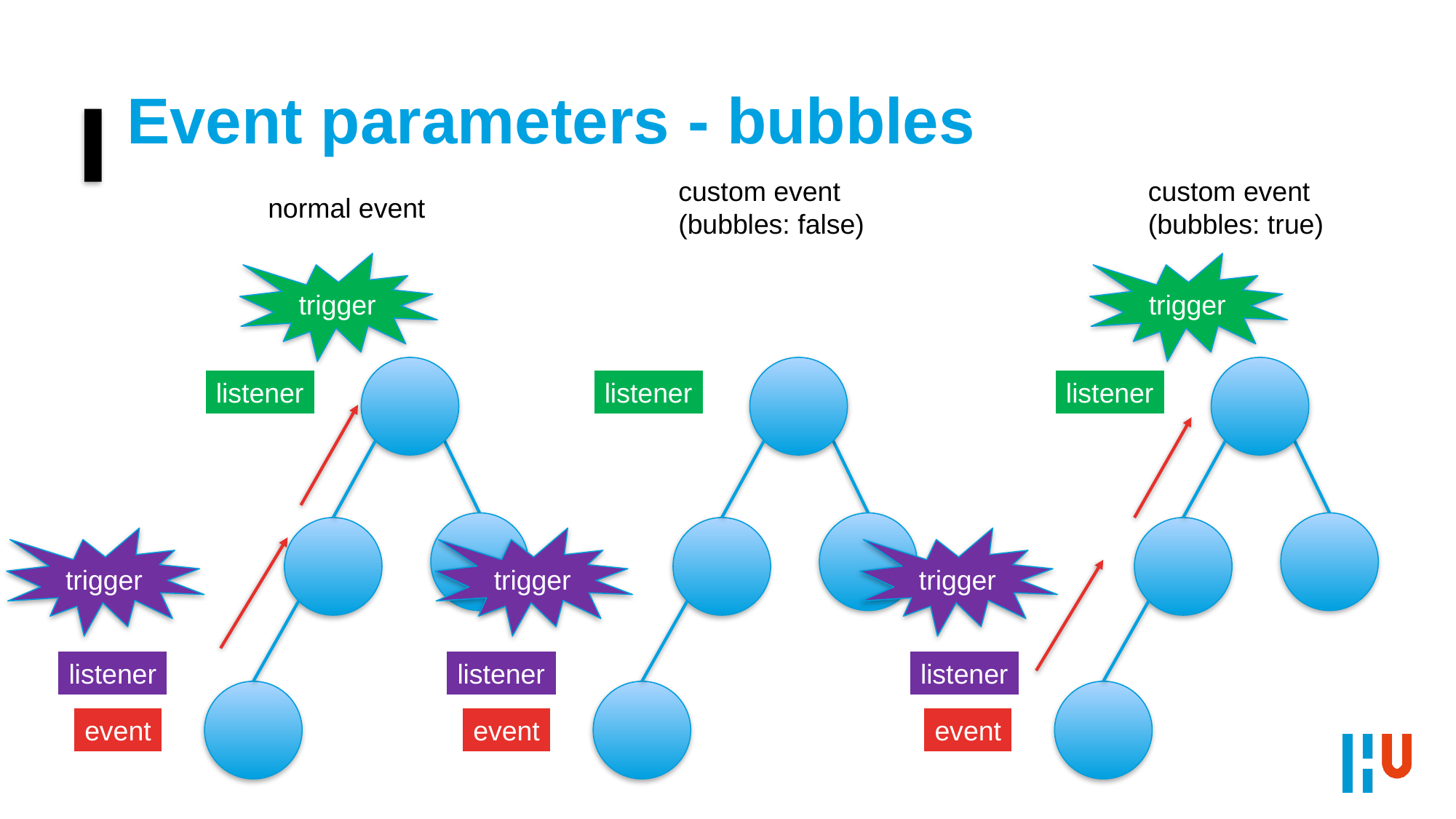

# Event parameters - bubbles
custom event
(bubbles: false)
custom event
(bubbles: true)
normal event
trigger
trigger

listener
listener
listener

trigger
trigger
trigger
listener
listener
listener

event
event
event